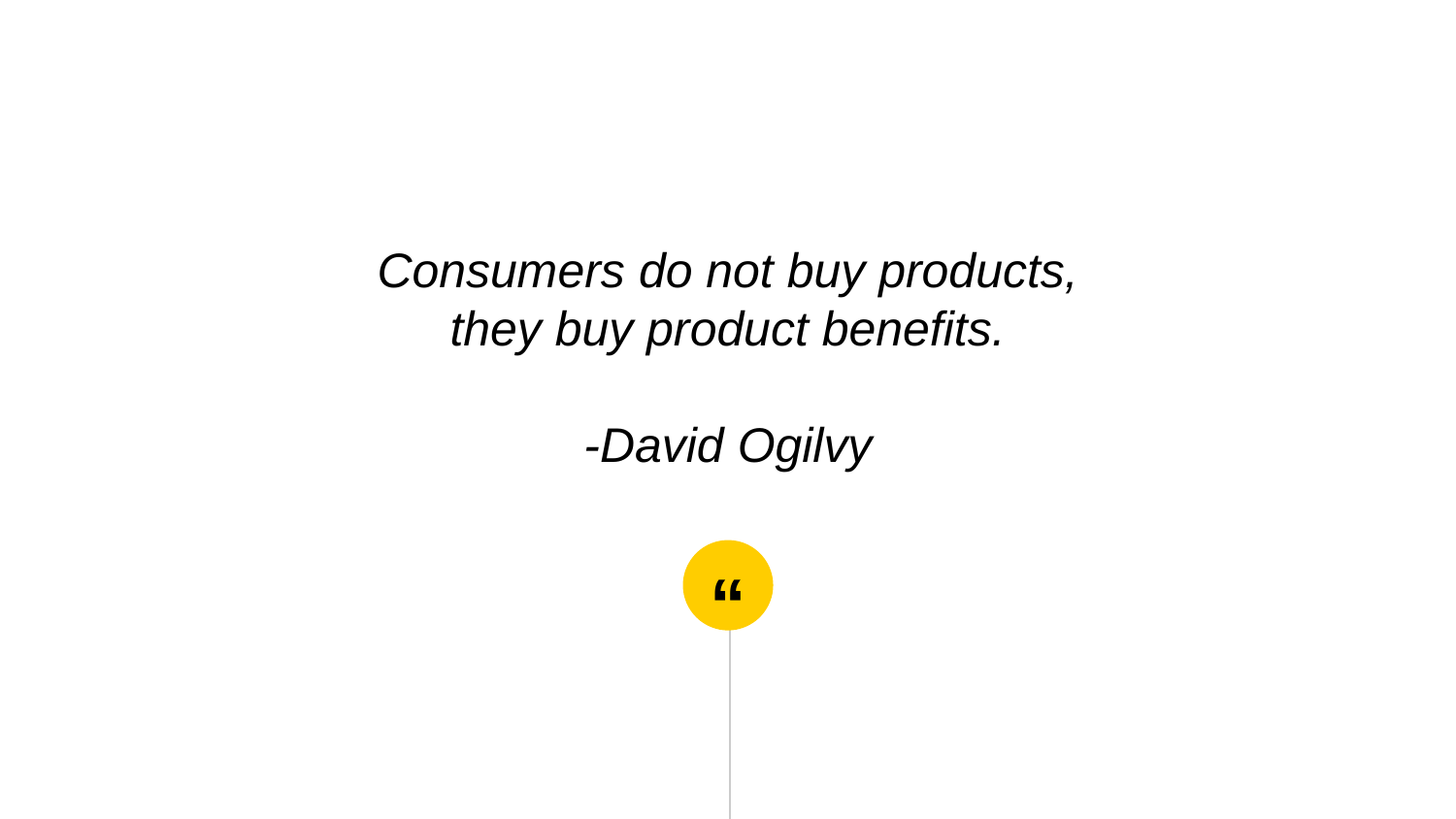

Consumers do not buy products, they buy product benefits.

-David Ogilvy